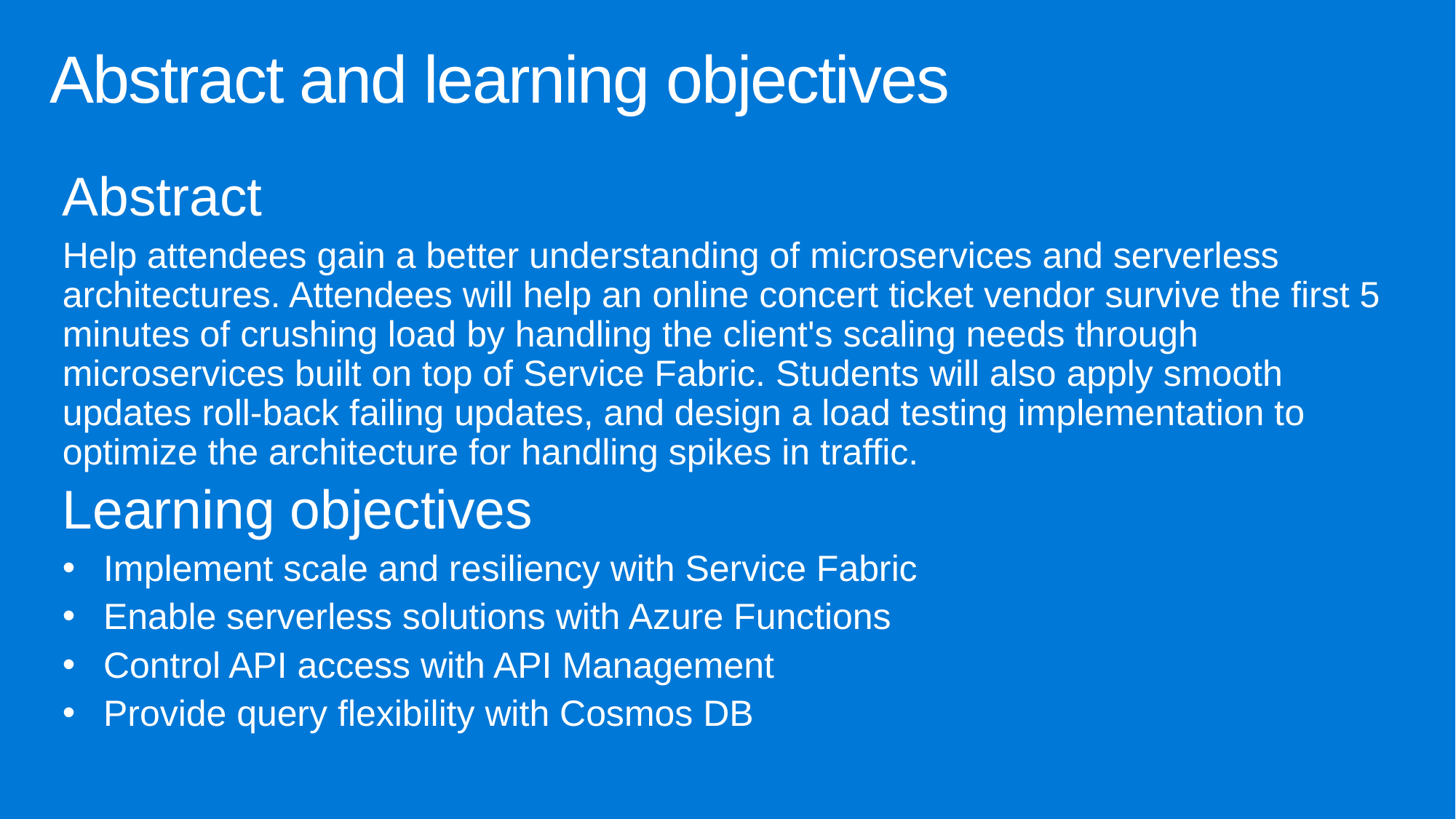

# Abstract and learning objectives
Abstract
Help attendees gain a better understanding of microservices and serverless architectures. Attendees will help an online concert ticket vendor survive the first 5 minutes of crushing load by handling the client's scaling needs through microservices built on top of Service Fabric. Students will also apply smooth updates roll-back failing updates, and design a load testing implementation to optimize the architecture for handling spikes in traffic.
Learning objectives
Implement scale and resiliency with Service Fabric
Enable serverless solutions with Azure Functions
Control API access with API Management
Provide query flexibility with Cosmos DB